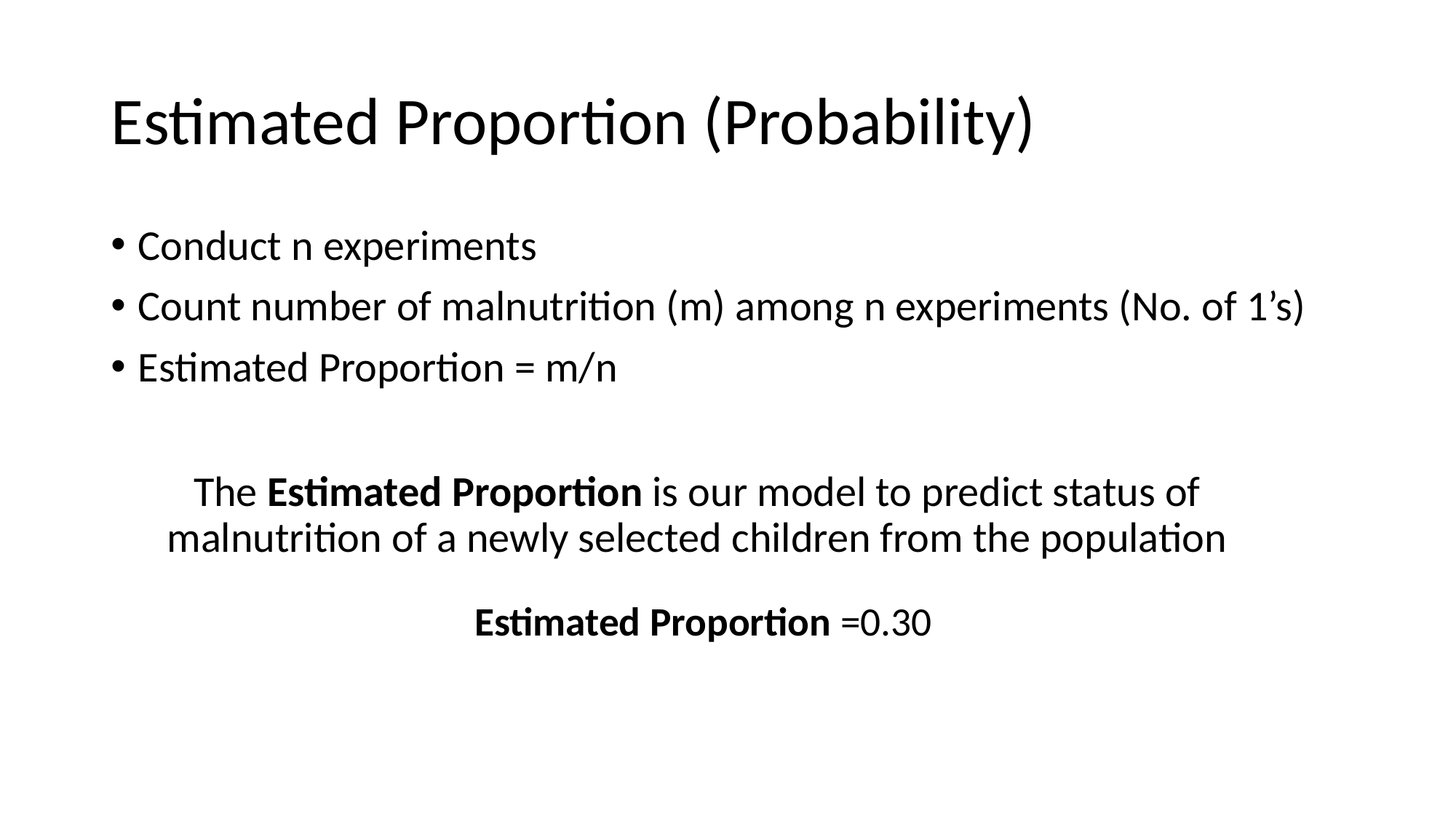

# Estimated Proportion (Probability)
Conduct n experiments
Count number of malnutrition (m) among n experiments (No. of 1’s)
Estimated Proportion = m/n
The Estimated Proportion is our model to predict status of malnutrition of a newly selected children from the population
Estimated Proportion =0.30